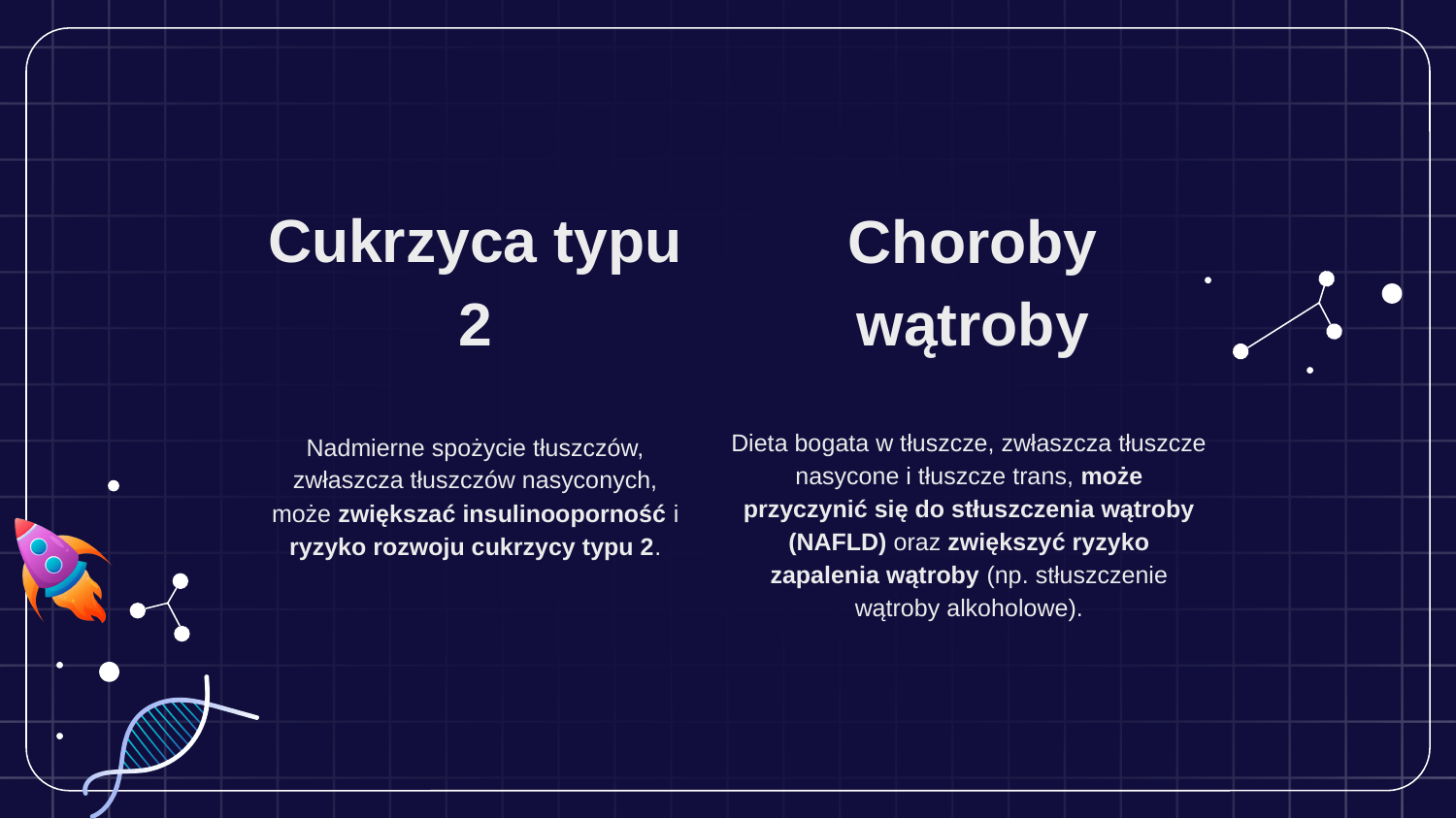

#

Cukrzyca typu 2
Choroby wątroby
Dieta bogata w tłuszcze, zwłaszcza tłuszcze nasycone i tłuszcze trans, może przyczynić się do stłuszczenia wątroby (NAFLD) oraz zwiększyć ryzyko zapalenia wątroby (np. stłuszczenie wątroby alkoholowe).
Nadmierne spożycie tłuszczów, zwłaszcza tłuszczów nasyconych, może zwiększać insulinooporność i ryzyko rozwoju cukrzycy typu 2.